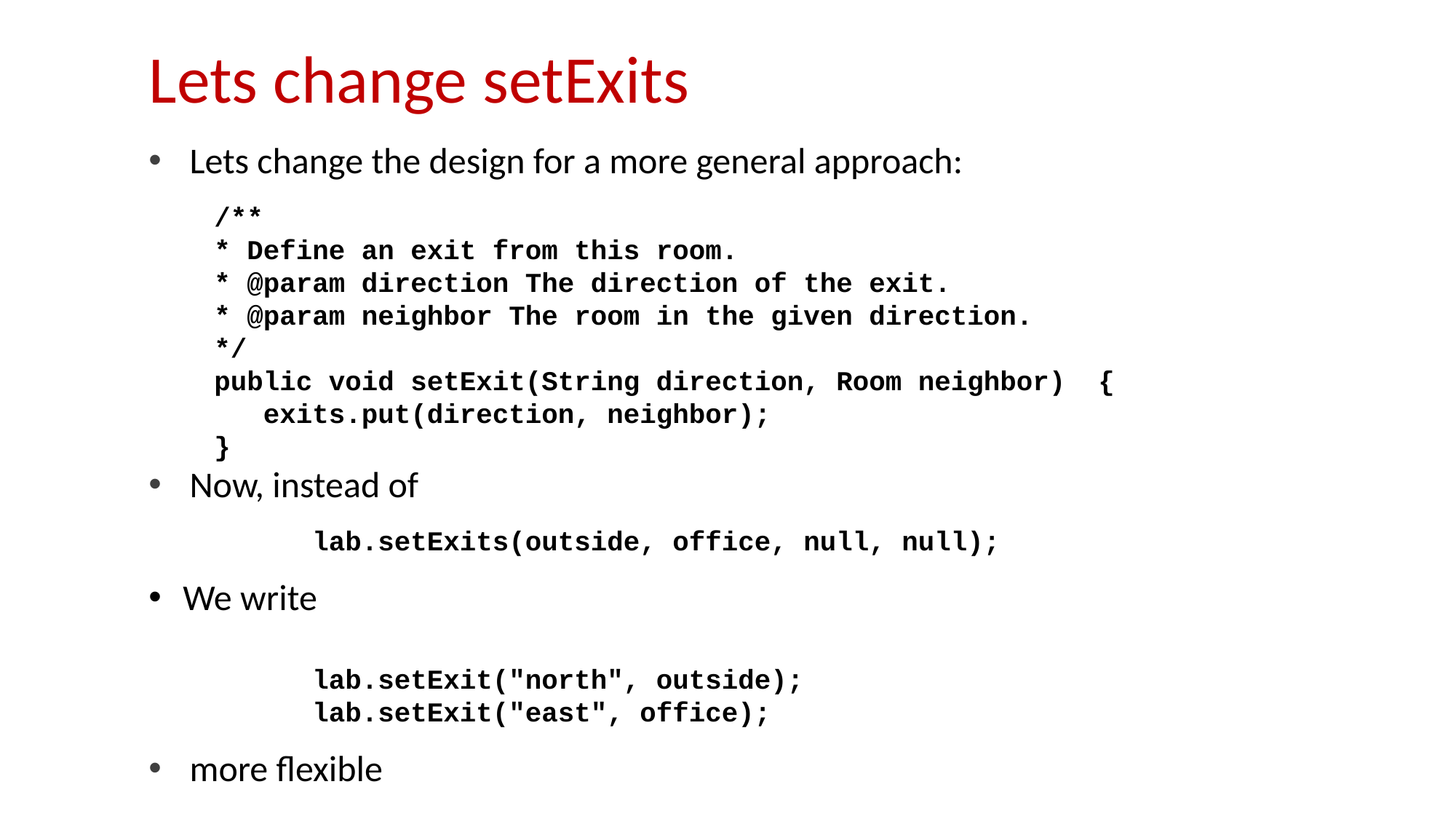

# Lets change setExits
Lets change the design for a more general approach:
    /**
    * Define an exit from this room.
    * @param direction The direction of the exit.
    * @param neighbor The room in the given direction.
    */
    public void setExit(String direction, Room neighbor)  {
       exits.put(direction, neighbor);
    }
Now, instead of
          lab.setExits(outside, office, null, null);
We write

          lab.setExit("north", outside);
          lab.setExit("east", office);
more flexible